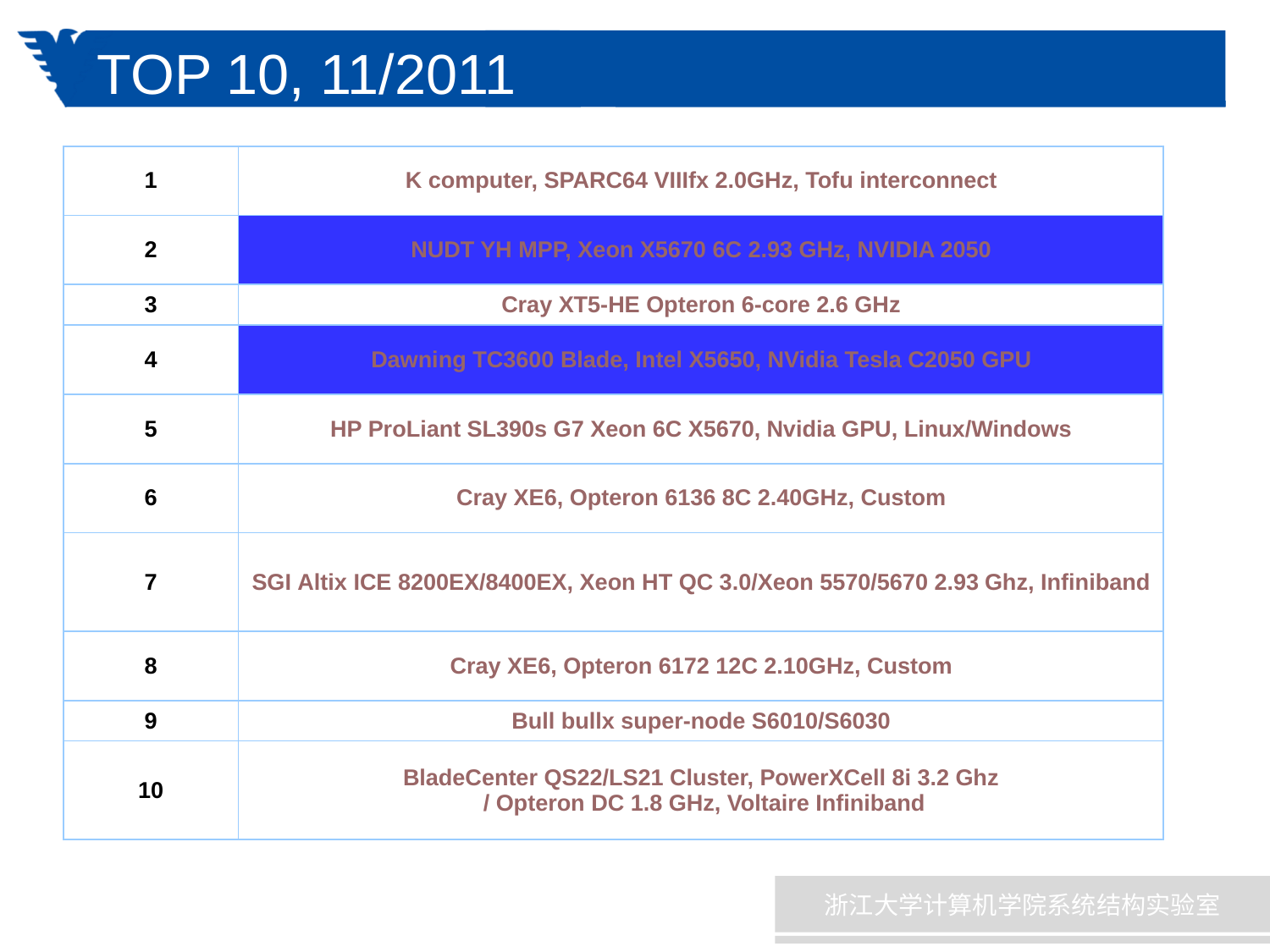

# TOP 10, 11/2011
| 1 | K computer, SPARC64 VIIIfx 2.0GHz, Tofu interconnect |
| --- | --- |
| 2 | NUDT YH MPP, Xeon X5670 6C 2.93 GHz, NVIDIA 2050 |
| 3 | Cray XT5-HE Opteron 6-core 2.6 GHz |
| 4 | Dawning TC3600 Blade, Intel X5650, NVidia Tesla C2050 GPU |
| 5 | HP ProLiant SL390s G7 Xeon 6C X5670, Nvidia GPU, Linux/Windows |
| 6 | Cray XE6, Opteron 6136 8C 2.40GHz, Custom |
| 7 | SGI Altix ICE 8200EX/8400EX, Xeon HT QC 3.0/Xeon 5570/5670 2.93 Ghz, Infiniband |
| 8 | Cray XE6, Opteron 6172 12C 2.10GHz, Custom |
| 9 | Bull bullx super-node S6010/S6030 |
| 10 | BladeCenter QS22/LS21 Cluster, PowerXCell 8i 3.2 Ghz / Opteron DC 1.8 GHz, Voltaire Infiniband |